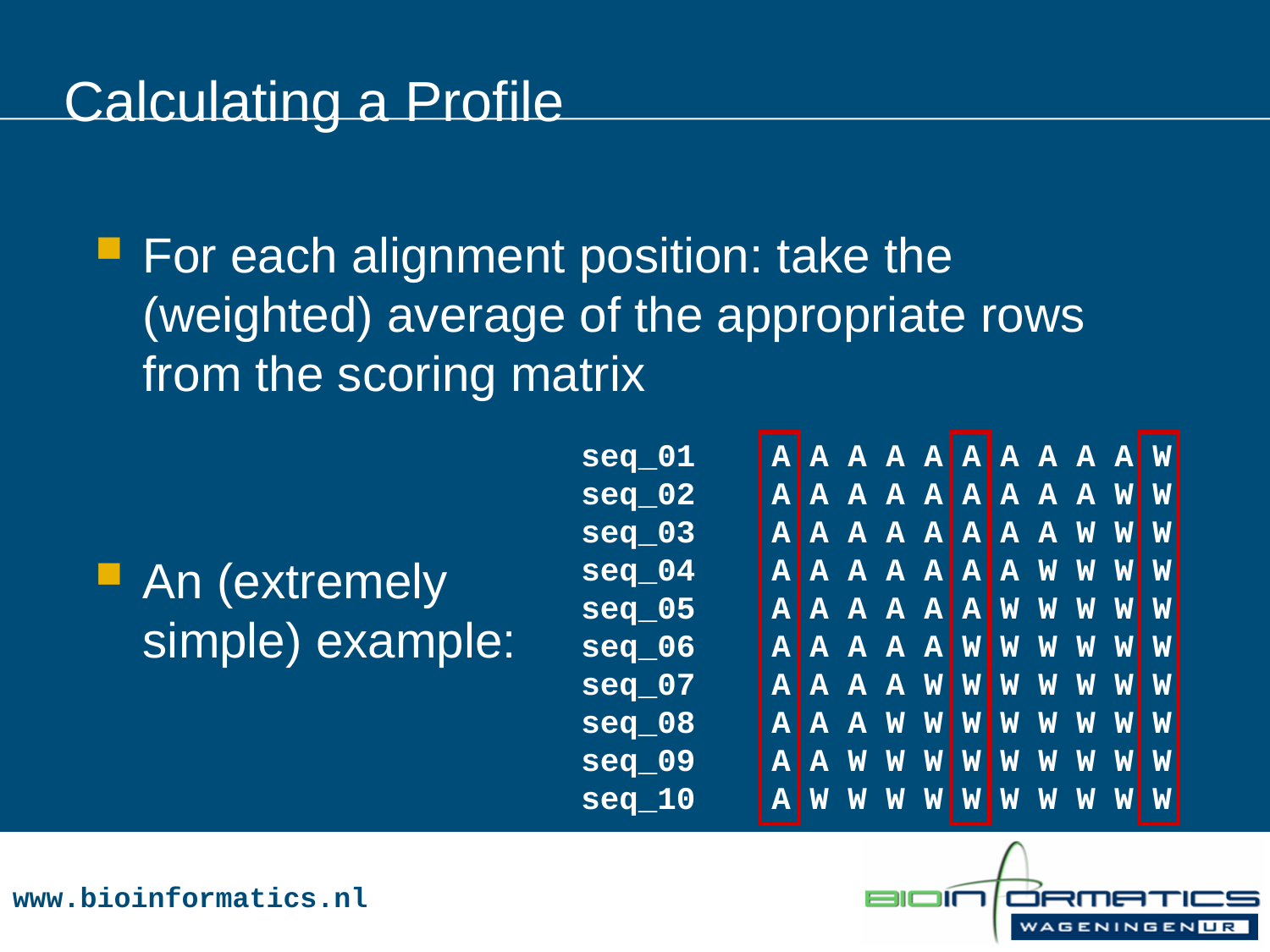

# Calculating a Profile
For each alignment position: take the (weighted) average of the appropriate rows from the scoring matrix

An (extremely
simple) example:

seq_01    A A A A A A A A A A W
seq_02    A A A A A A A A A W W
seq_03    A A A A A A A A W W W
seq_04    A A A A A A A W W W W
seq_05    A A A A A A W W W W W
seq_06    A A A A A W W W W W W
seq_07    A A A A W W W W W W W
seq_08    A A A W W W W W W W W
seq_09    A A W W W W W W W W W
seq_10    A W W W W W W W W W W